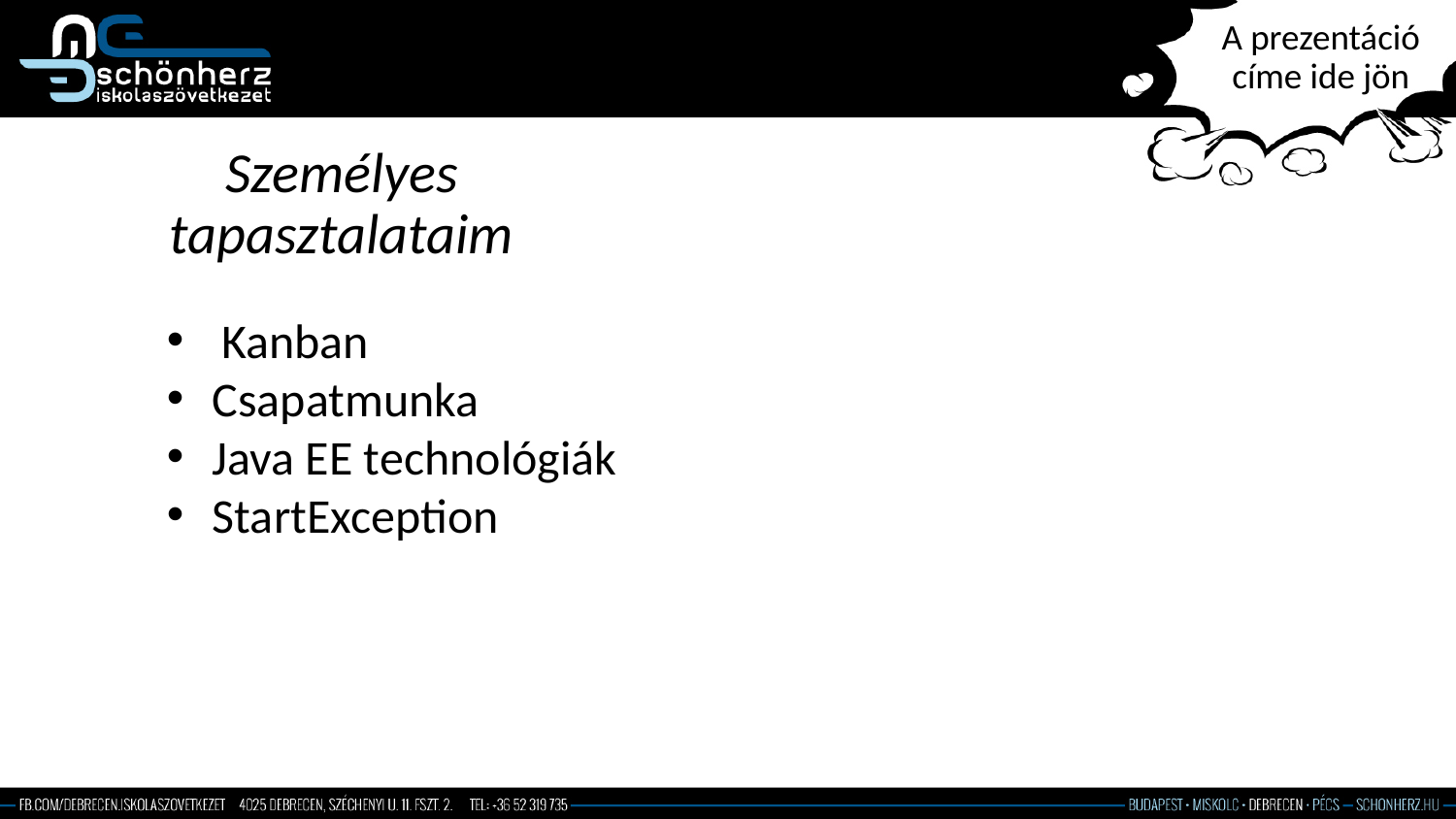

# A prezentáció címe ide jön
Személyes tapasztalataim
Kanban
Csapatmunka
Java EE technológiák
StartException